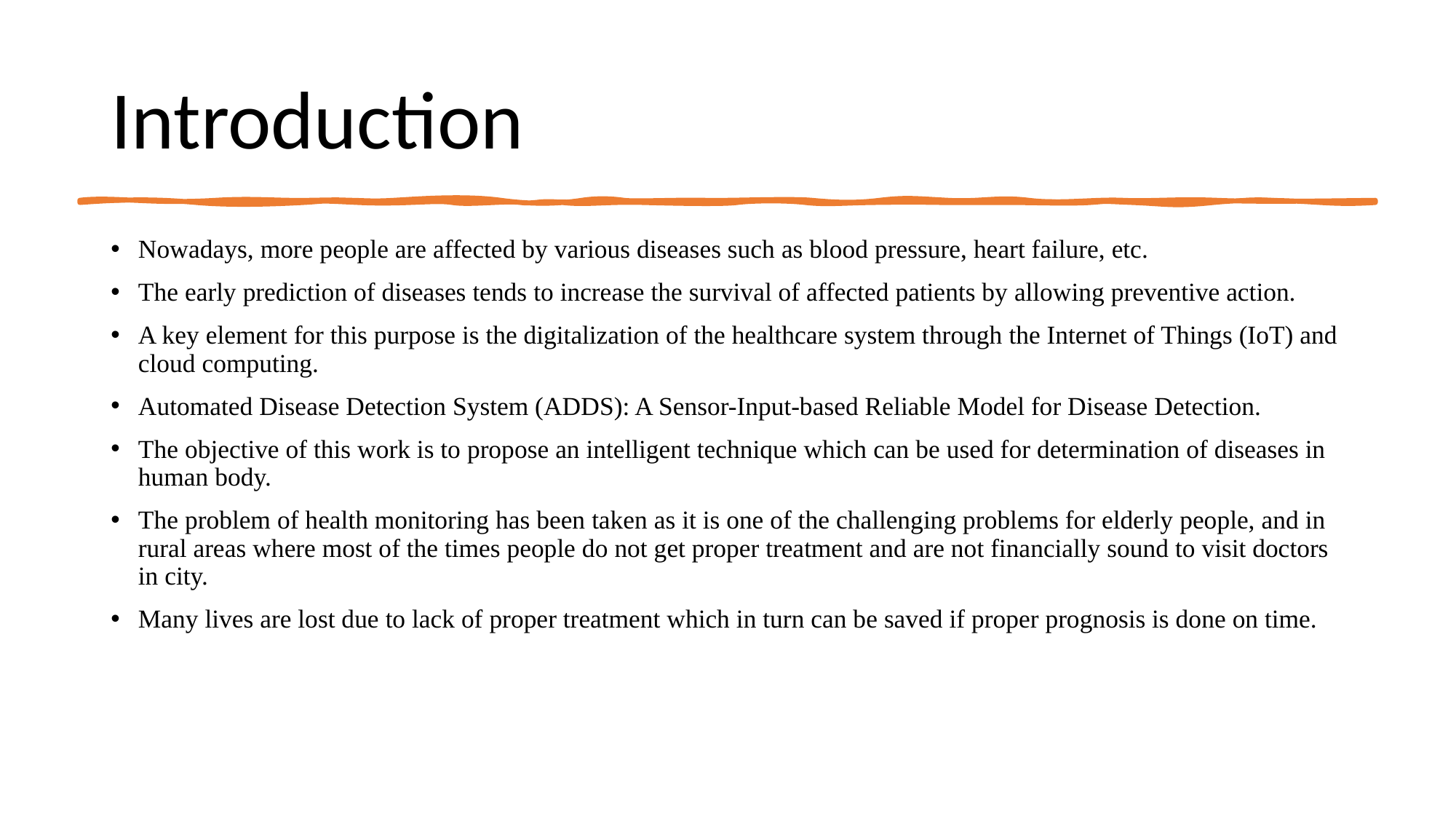

# Introduction

Nowadays, more people are affected by various diseases such as blood pressure, heart failure, etc.
The early prediction of diseases tends to increase the survival of affected patients by allowing preventive action.
A key element for this purpose is the digitalization of the healthcare system through the Internet of Things (IoT) and cloud computing.
Automated Disease Detection System (ADDS): A Sensor-Input-based Reliable Model for Disease Detection.
The objective of this work is to propose an intelligent technique which can be used for determination of diseases in human body.
The problem of health monitoring has been taken as it is one of the challenging problems for elderly people, and in rural areas where most of the times people do not get proper treatment and are not financially sound to visit doctors in city.
Many lives are lost due to lack of proper treatment which in turn can be saved if proper prognosis is done on time.